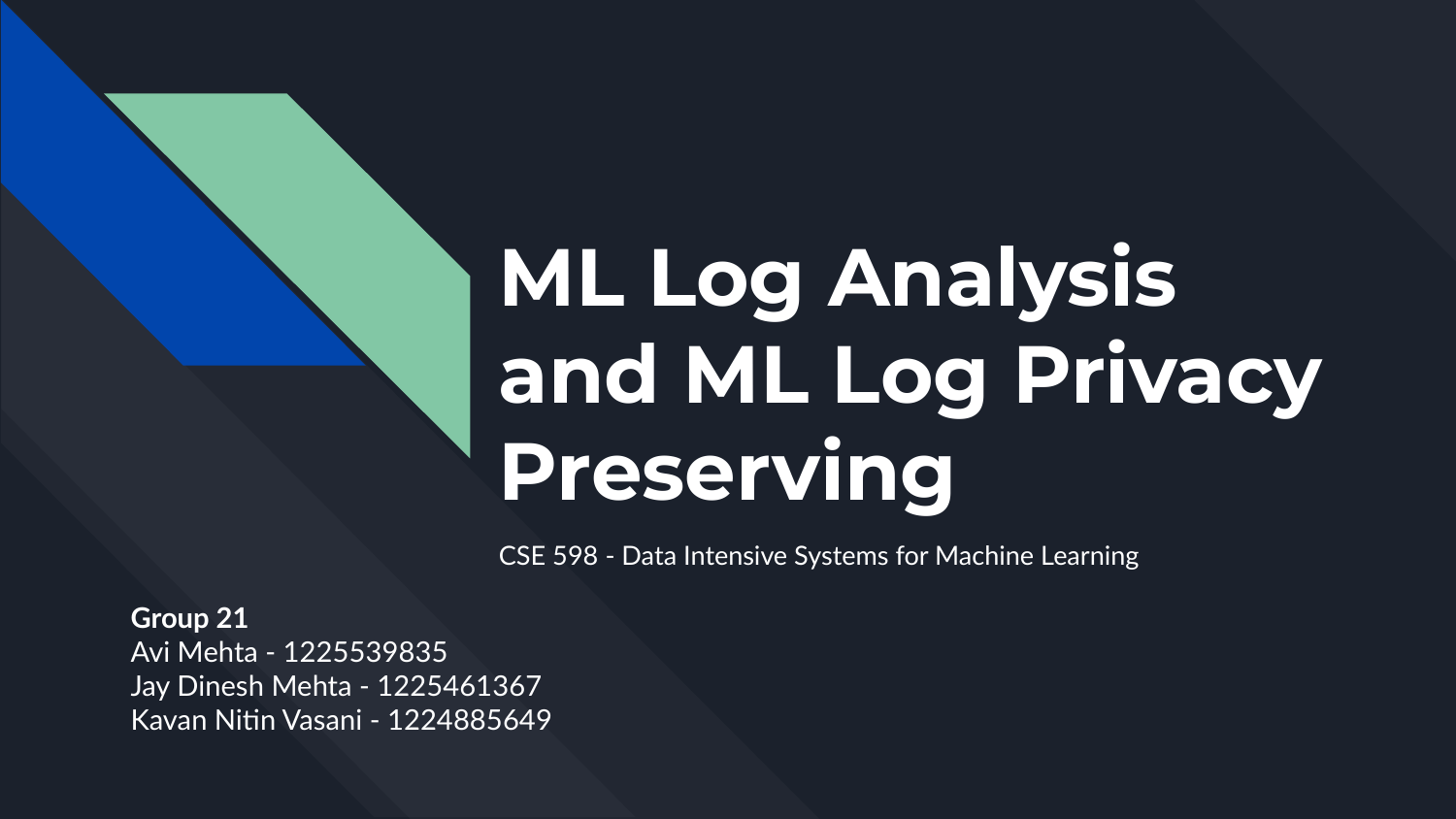

# ML Log Analysis and ML Log Privacy Preserving
CSE 598 - Data Intensive Systems for Machine Learning
Group 21
Avi Mehta - 1225539835
Jay Dinesh Mehta - 1225461367
Kavan Nitin Vasani - 1224885649